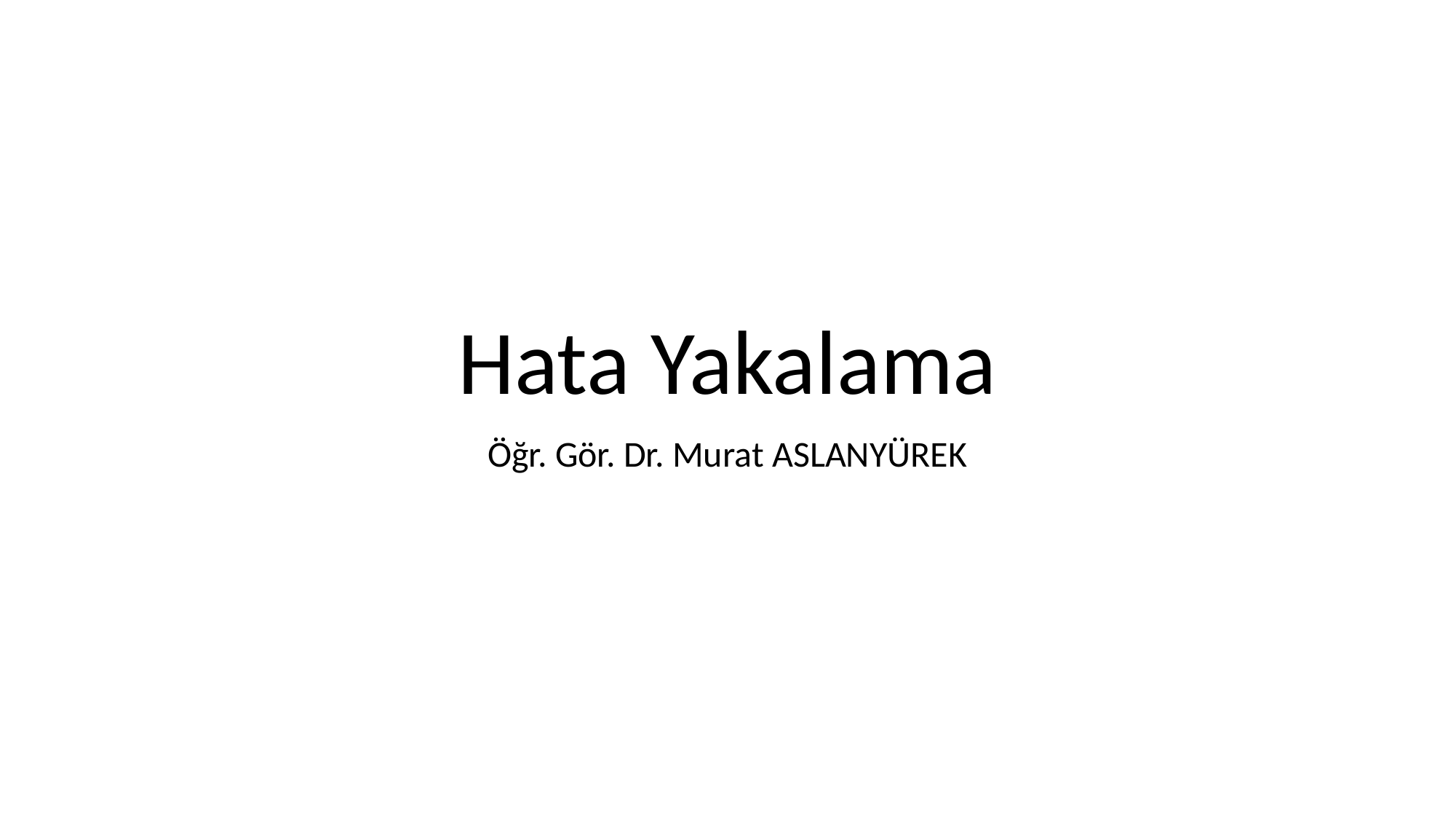

# Hata Yakalama
Öğr. Gör. Dr. Murat ASLANYÜREK